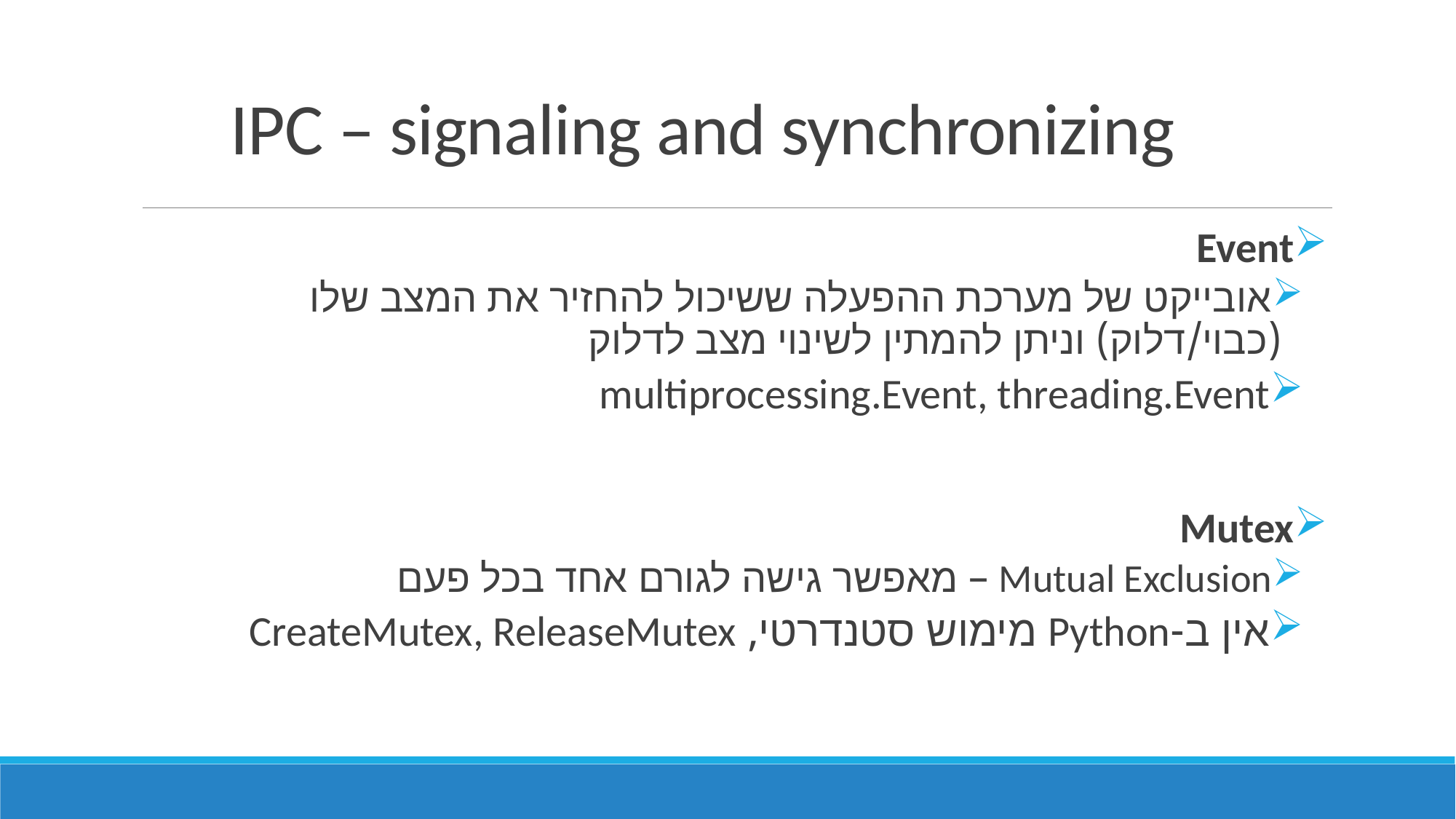

# IPC – signaling and synchronizing
Event
אובייקט של מערכת ההפעלה ששיכול להחזיר את המצב שלו (כבוי/דלוק) וניתן להמתין לשינוי מצב לדלוק
multiprocessing.Event, threading.Event

Mutex
Mutual Exclusion – מאפשר גישה לגורם אחד בכל פעם
אין ב-Python מימוש סטנדרטי, CreateMutex, ReleaseMutex